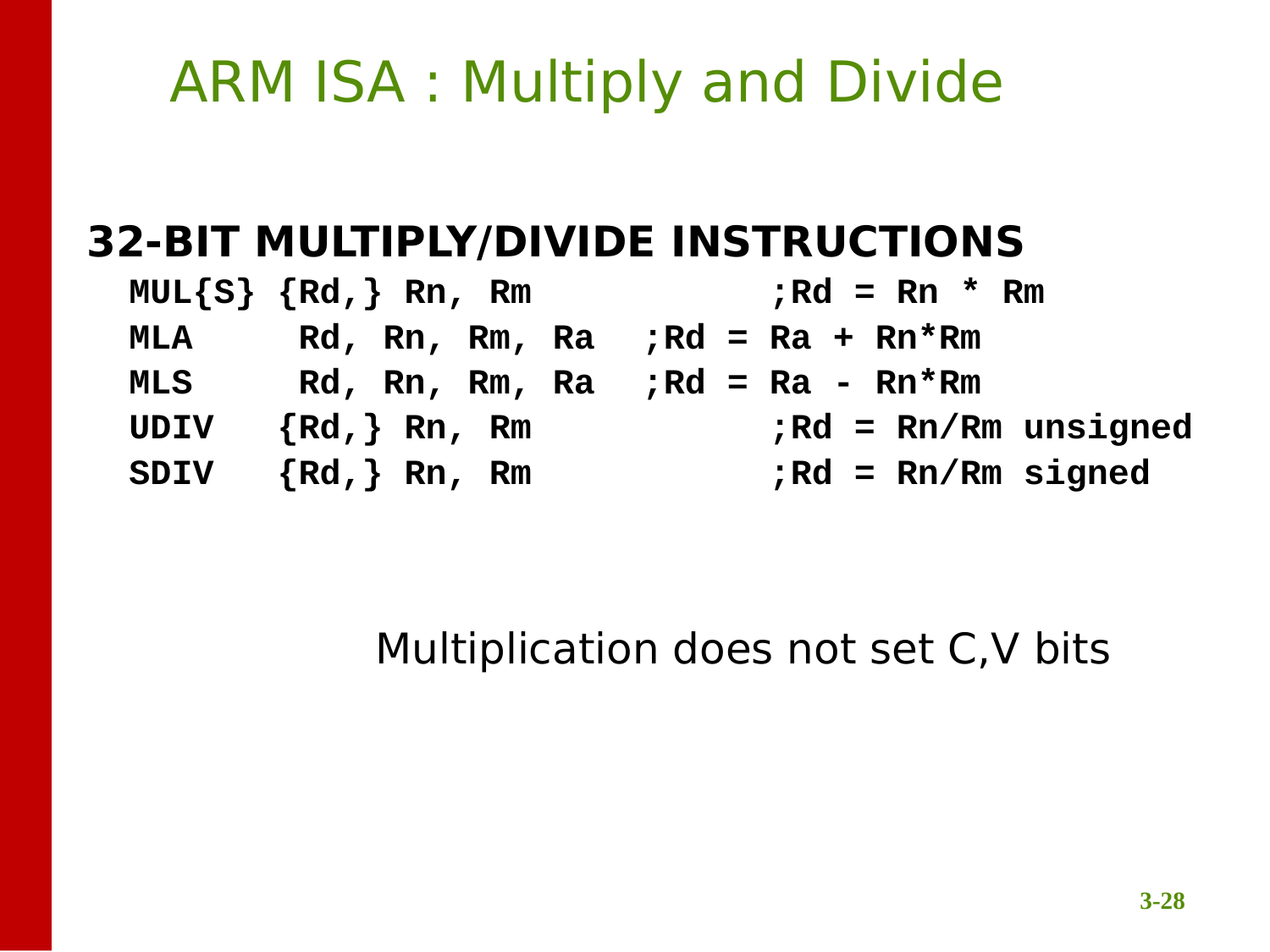

# ARM ISA : Multiply and Divide

32-BIT MULTIPLY/DIVIDE INSTRUCTIONS
  MUL{S} {Rd,} Rn, Rm		;Rd = Rn * Rm
  MLA     Rd, Rn, Rm, Ra	;Rd = Ra + Rn*Rm
  MLS     Rd, Rn, Rm, Ra	;Rd = Ra - Rn*Rm
  UDIV   {Rd,} Rn, Rm		;Rd = Rn/Rm unsigned
  SDIV   {Rd,} Rn, Rm		;Rd = Rn/Rm signed

Multiplication does not set C,V bits